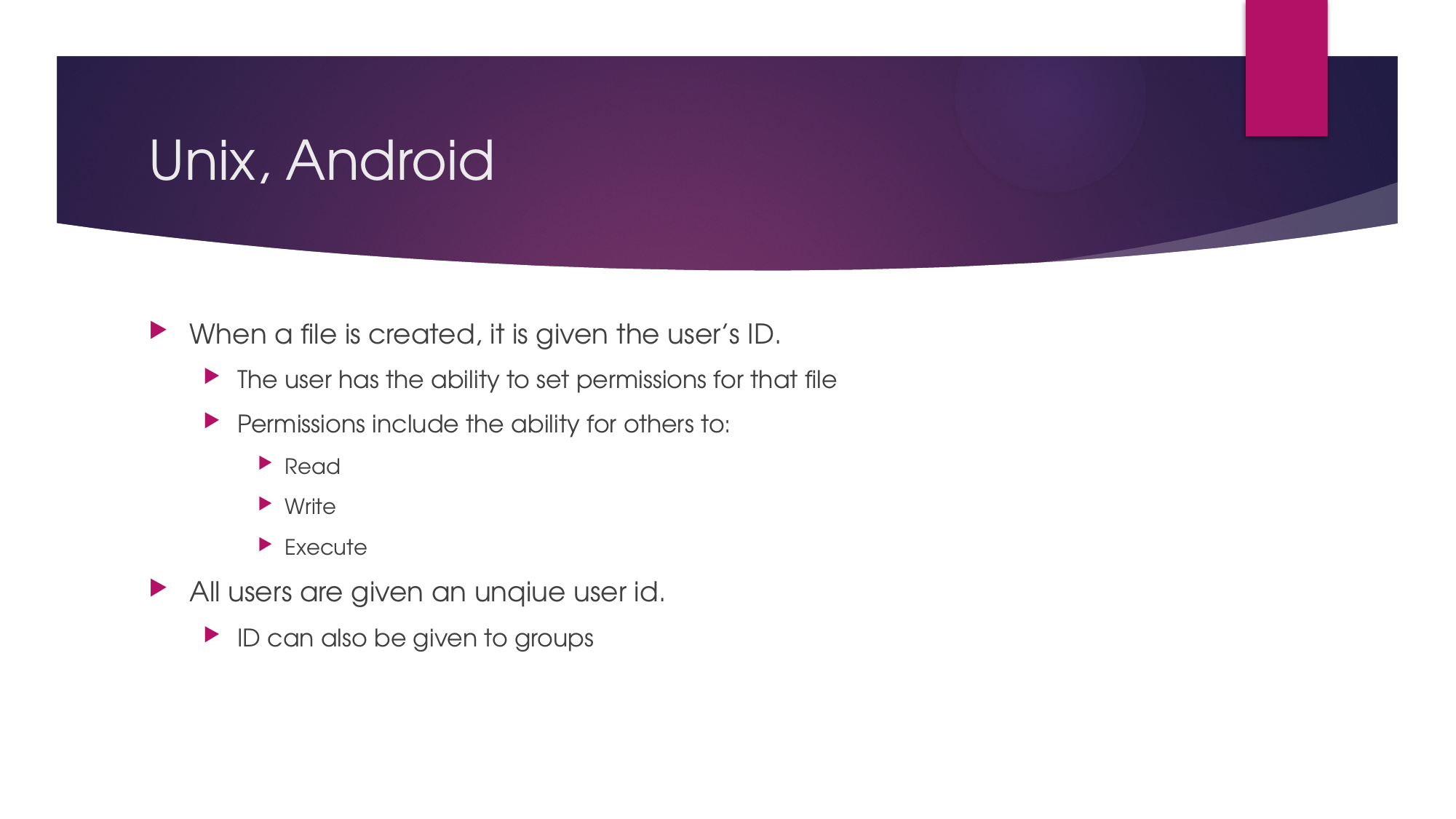

# Unix, Android
When a file is created, it is given the user’s ID.
The user has the ability to set permissions for that file
Permissions include the ability for others to:
Read
Write
Execute
All users are given an unqiue user id.
ID can also be given to groups